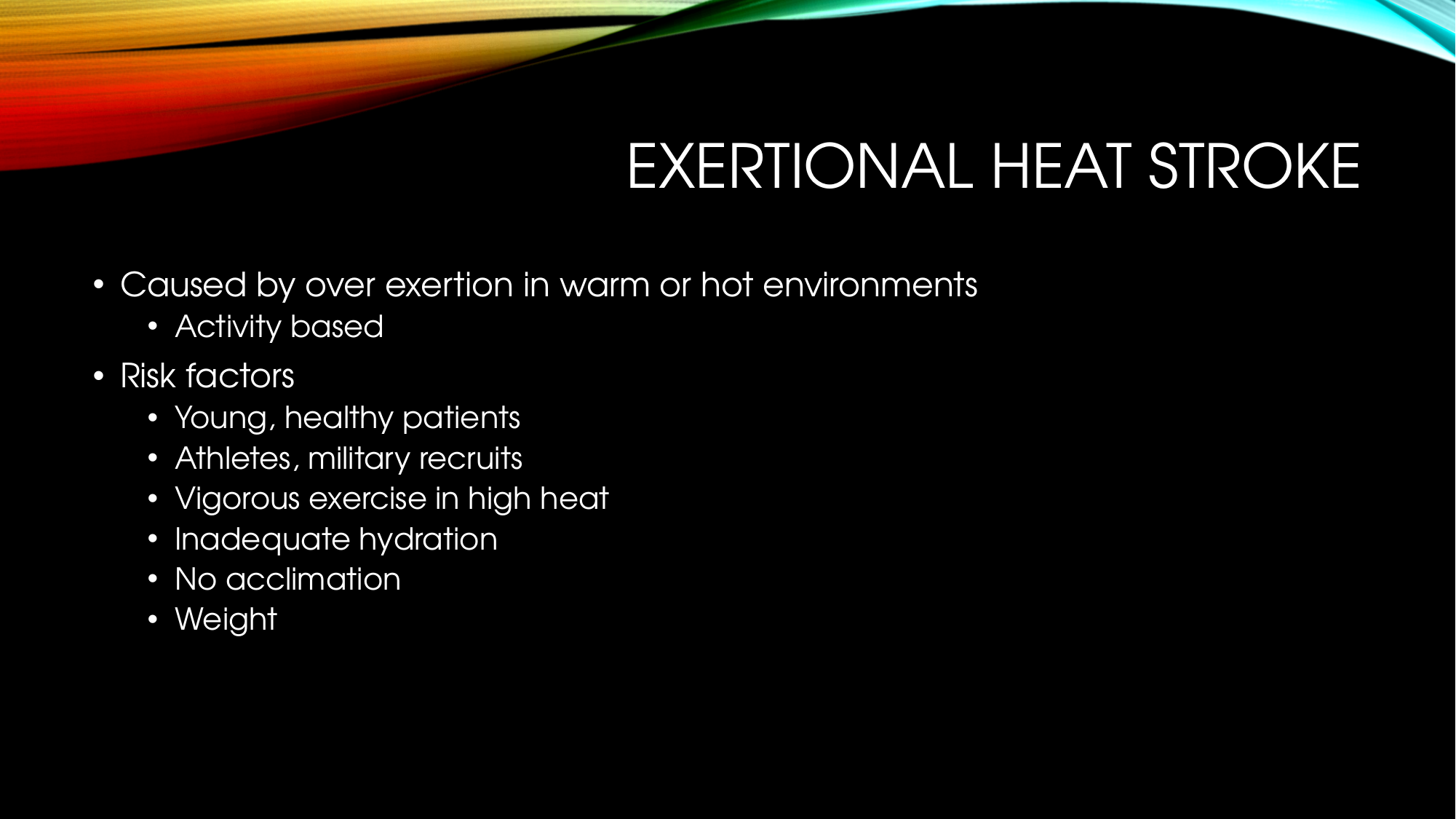

# EXERTIONAL HEAT STROKE
Caused by over exertion in warm or hot environments
Activity based
Risk factors
Young, healthy patients
Athletes, military recruits
Vigorous exercise in high heat
Inadequate hydration
No acclimation
Weight